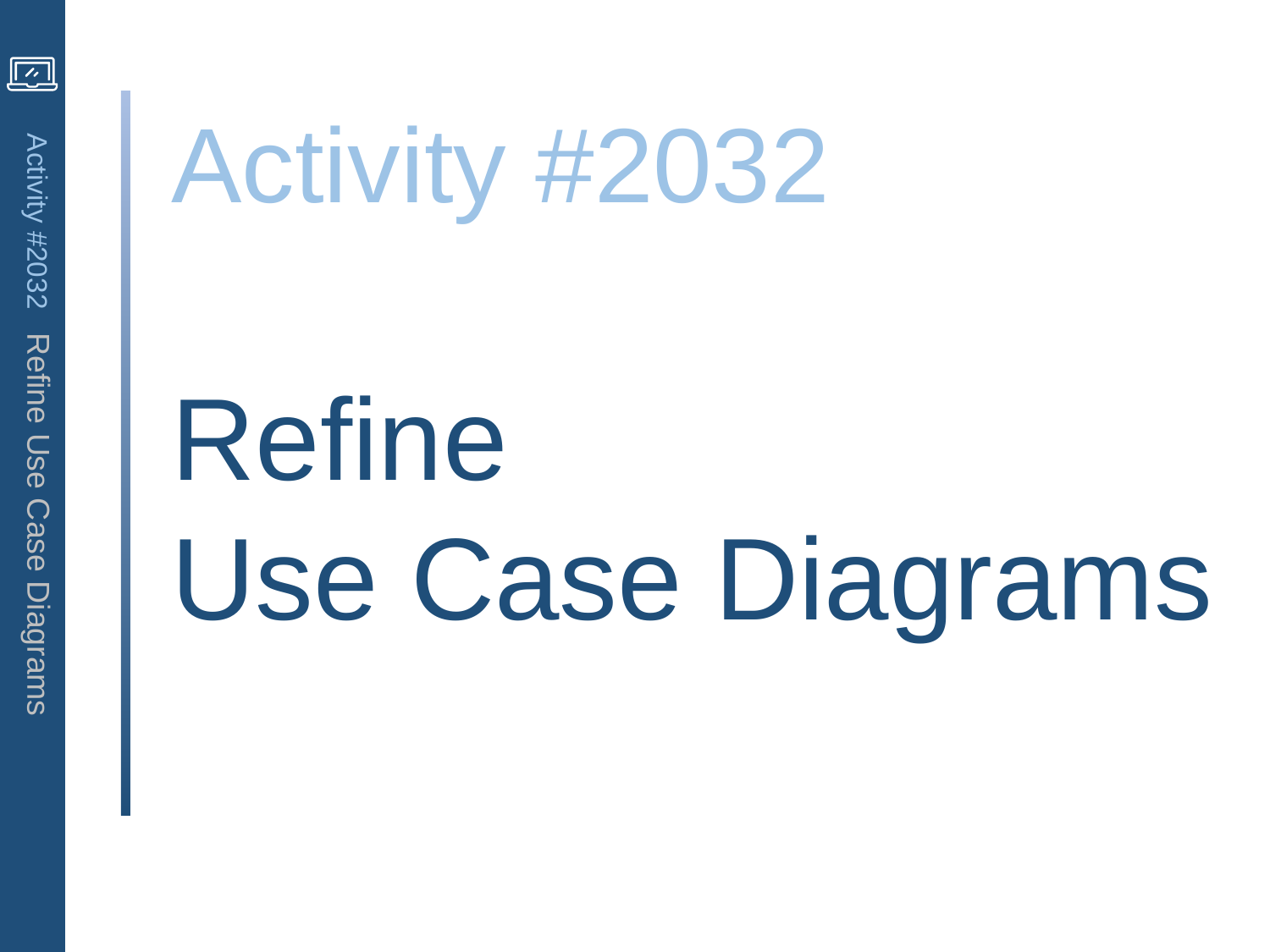

Activity #2032
Refine
Use Case Diagrams
Activity #2032   Refine Use Case Diagrams